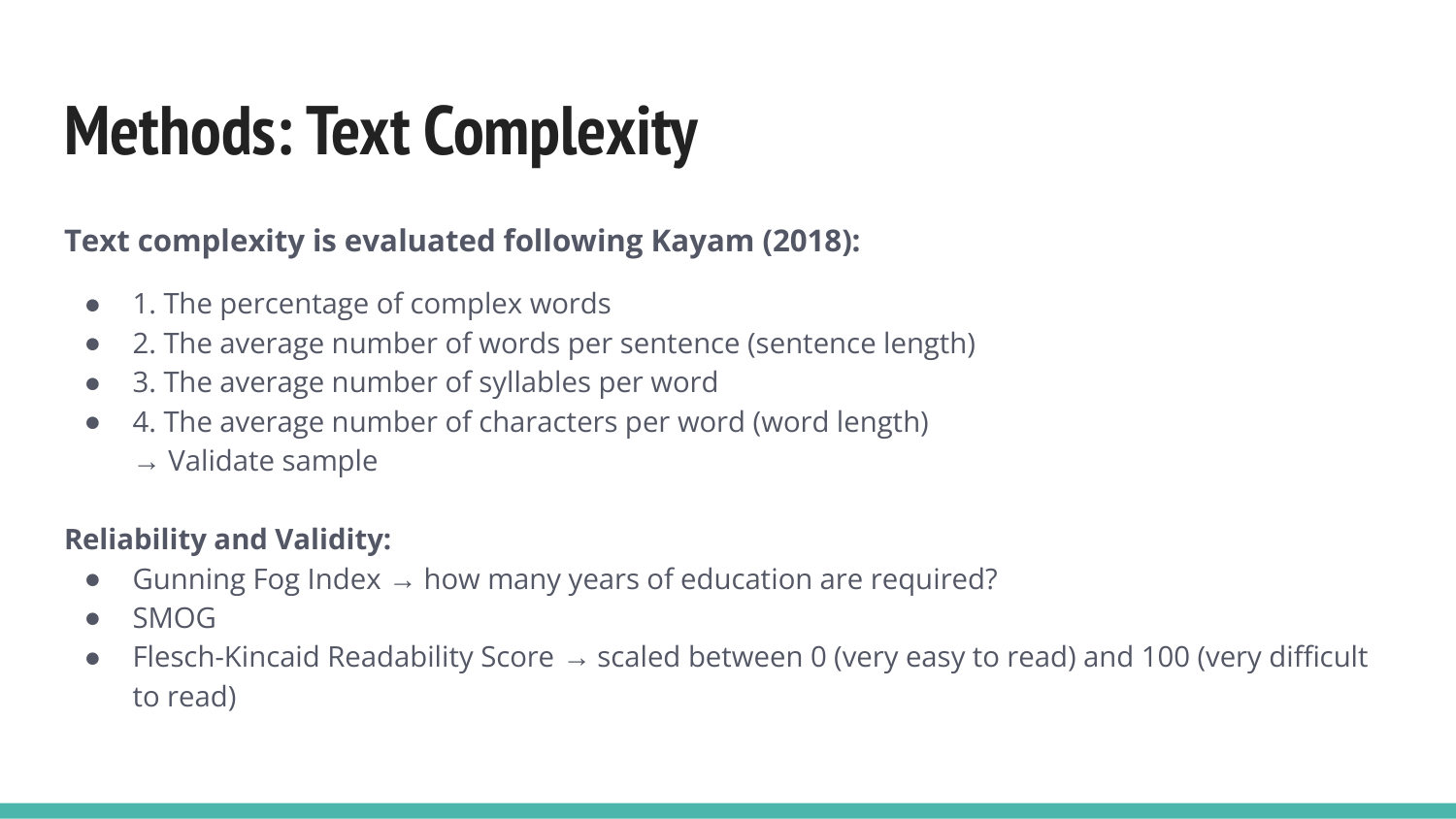

# Methods: Text Complexity
Text complexity is evaluated following Kayam (2018):
1. The percentage of complex words
2. The average number of words per sentence (sentence length)
3. The average number of syllables per word
4. The average number of characters per word (word length)
→ Validate sample

Reliability and Validity:
Gunning Fog Index → how many years of education are required?
SMOG
Flesch-Kincaid Readability Score → scaled between 0 (very easy to read) and 100 (very difficult to read)